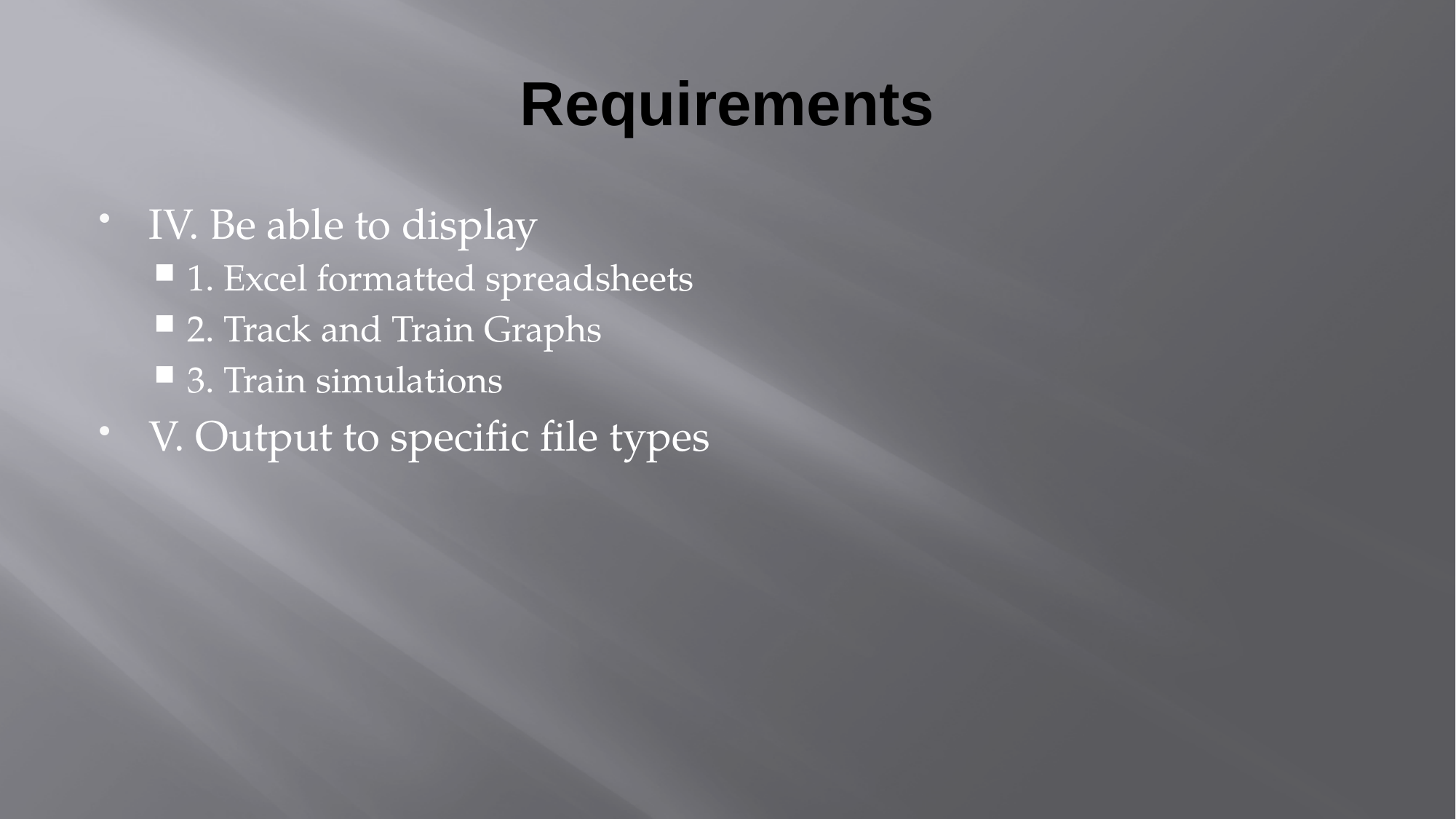

# Requirements
IV. Be able to display
1. Excel formatted spreadsheets
2. Track and Train Graphs
3. Train simulations
V. Output to specific file types